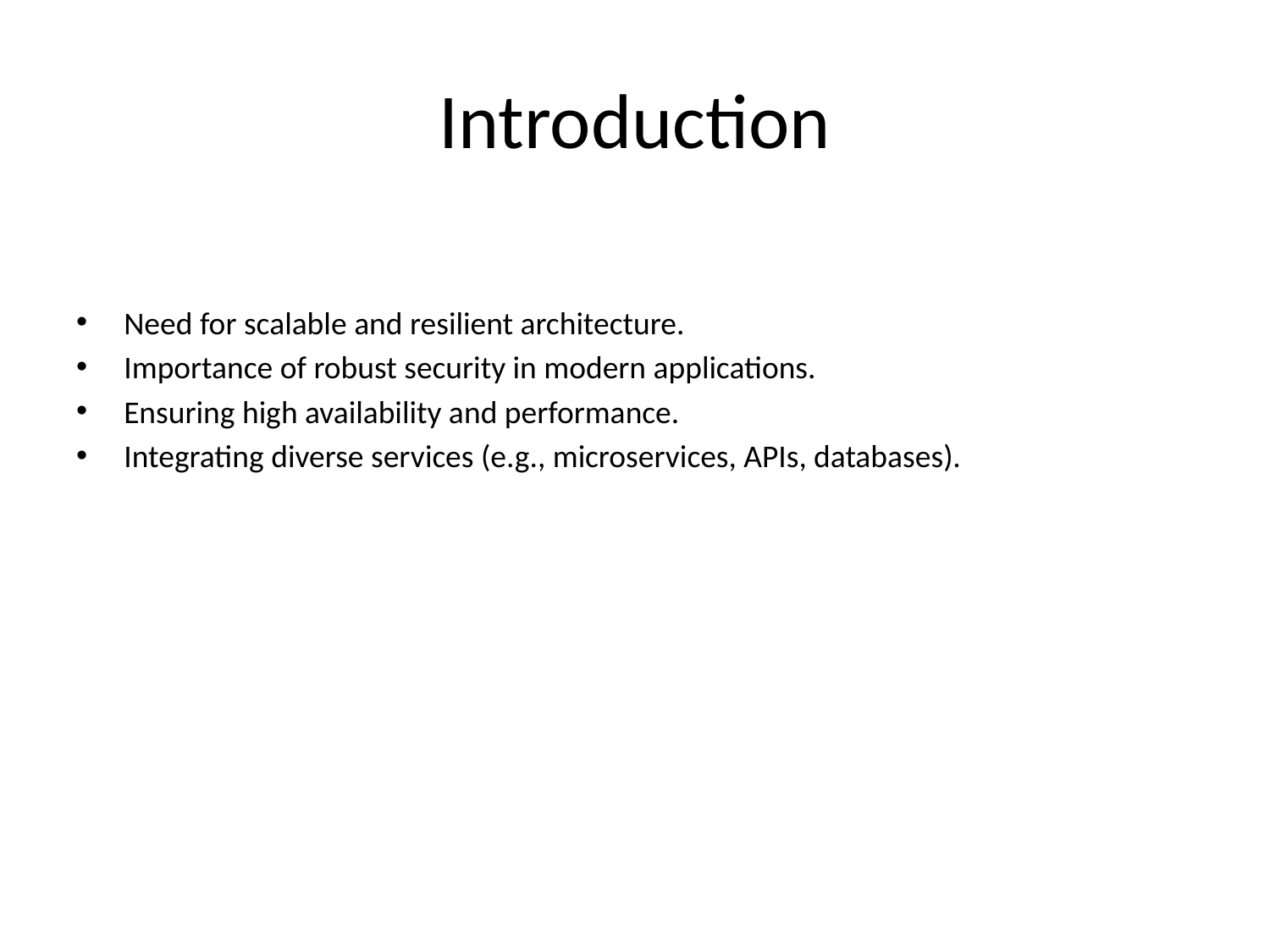

# Introduction

Need for scalable and resilient architecture.
Importance of robust security in modern applications.
Ensuring high availability and performance.
Integrating diverse services (e.g., microservices, APIs, databases).